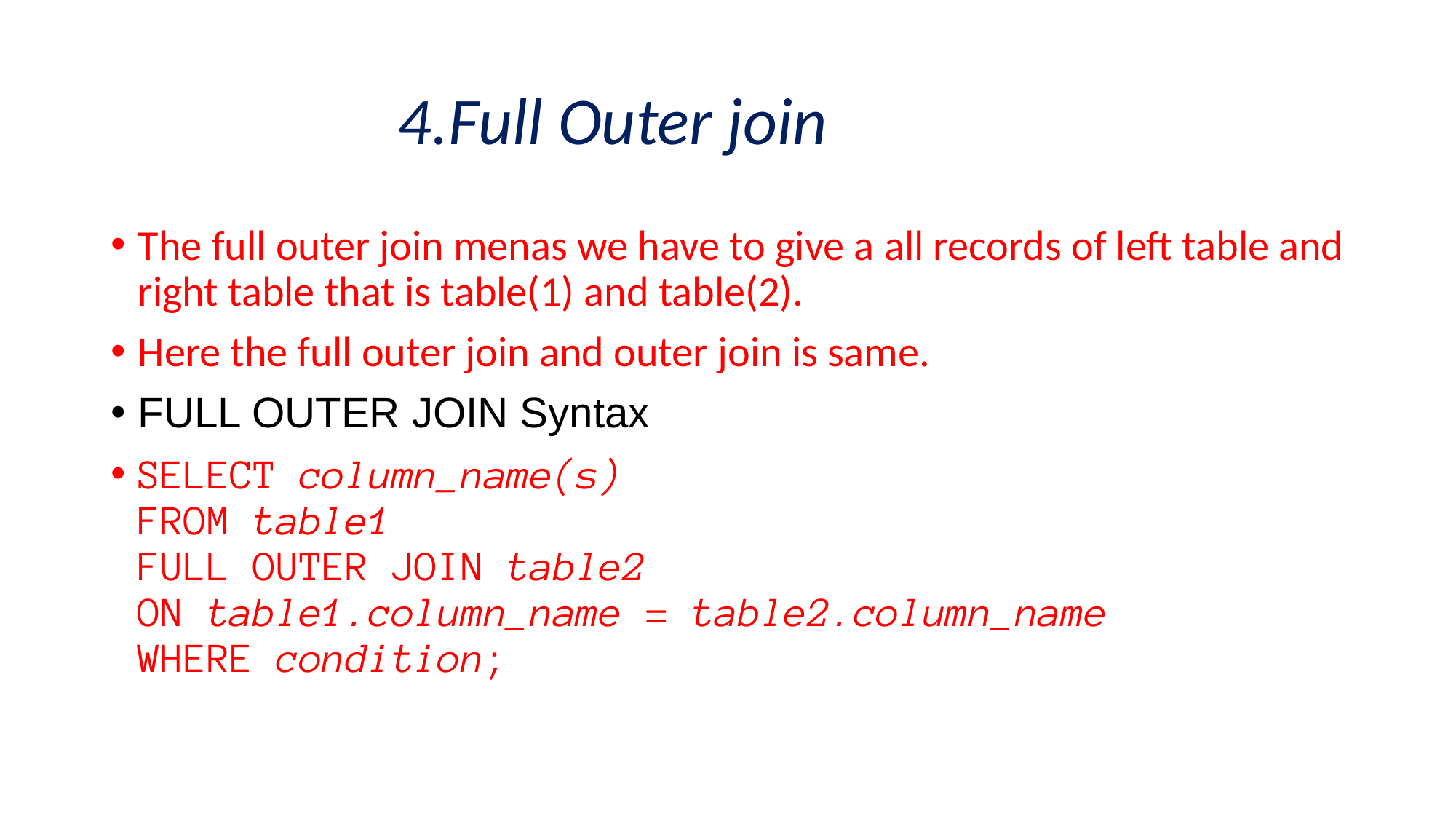

# 4.Full Outer join
The full outer join menas we have to give a all records of left table and right table that is table(1) and table(2).
Here the full outer join and outer join is same.
FULL OUTER JOIN Syntax
SELECT column_name(s)
FROM table1
FULL OUTER JOIN table2
ON table1.column_name = table2.column_name
WHERE condition;